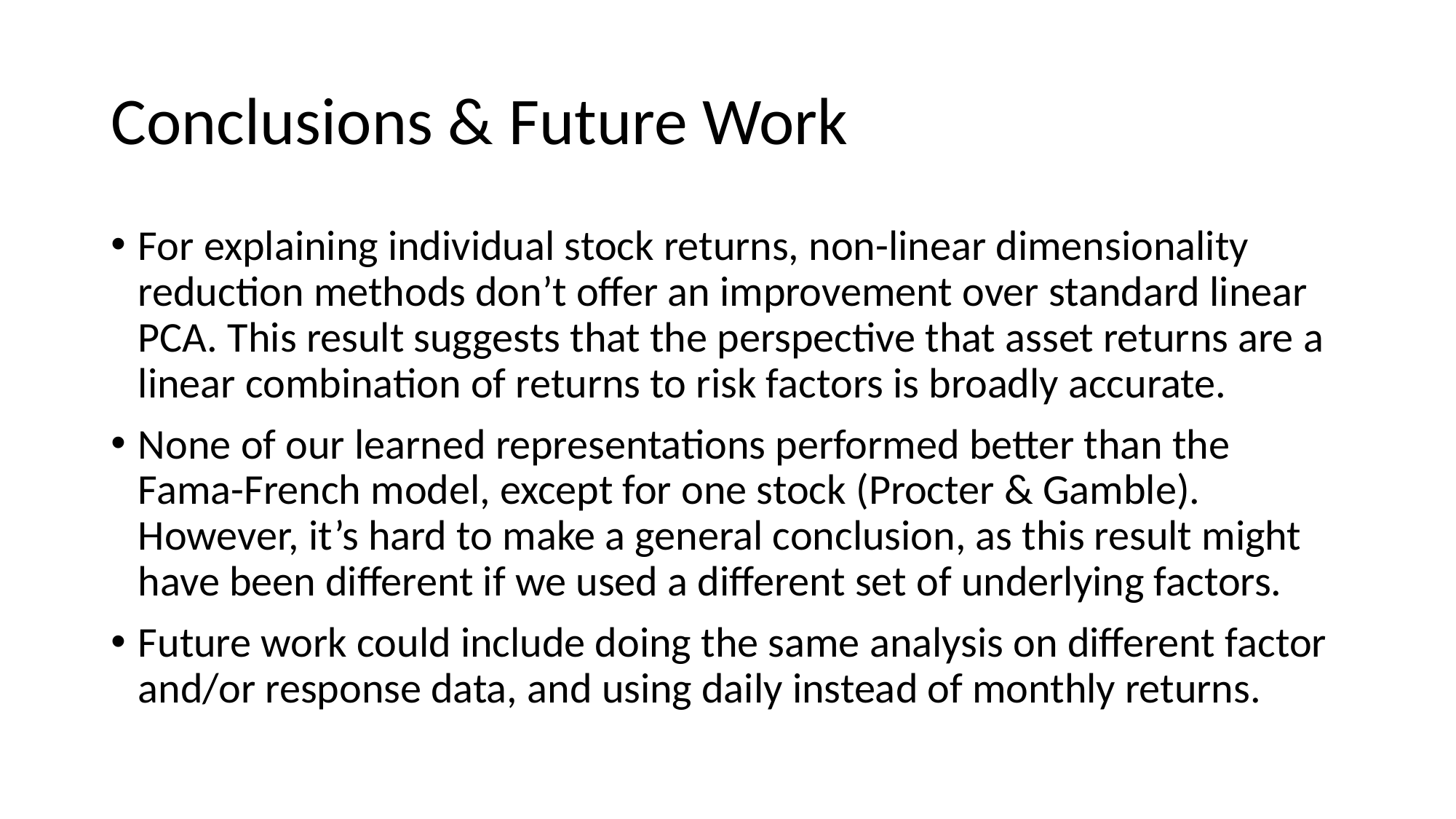

# Conclusions & Future Work
For explaining individual stock returns, non-linear dimensionality reduction methods don’t offer an improvement over standard linear PCA. This result suggests that the perspective that asset returns are a linear combination of returns to risk factors is broadly accurate.
None of our learned representations performed better than the Fama-French model, except for one stock (Procter & Gamble). However, it’s hard to make a general conclusion, as this result might have been different if we used a different set of underlying factors.
Future work could include doing the same analysis on different factor and/or response data, and using daily instead of monthly returns.